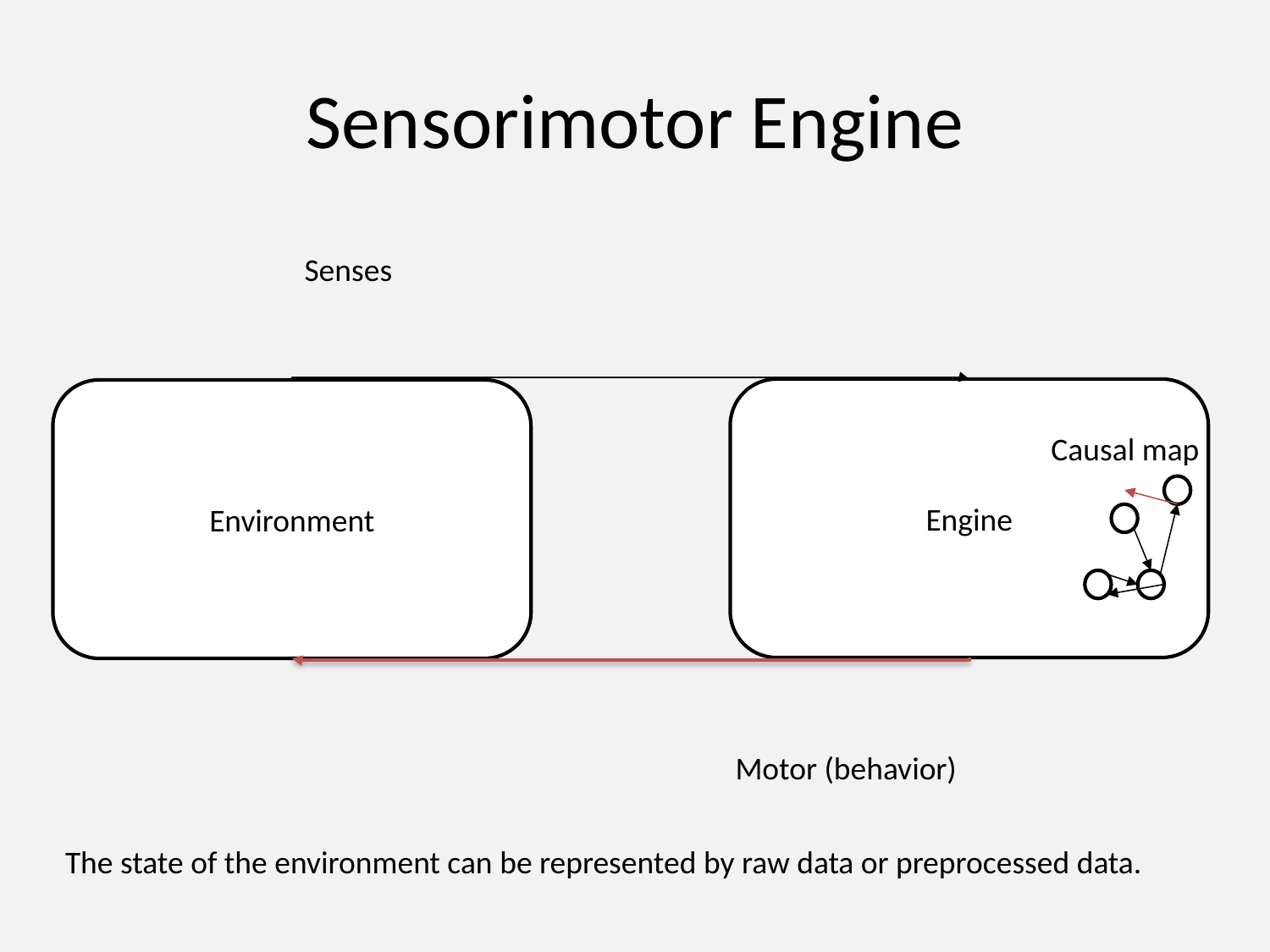

# Sensorimotor Engine
Senses
Engine
Environment
Causal map

Motor (behavior)
The state of the environment can be represented by raw data or preprocessed data.